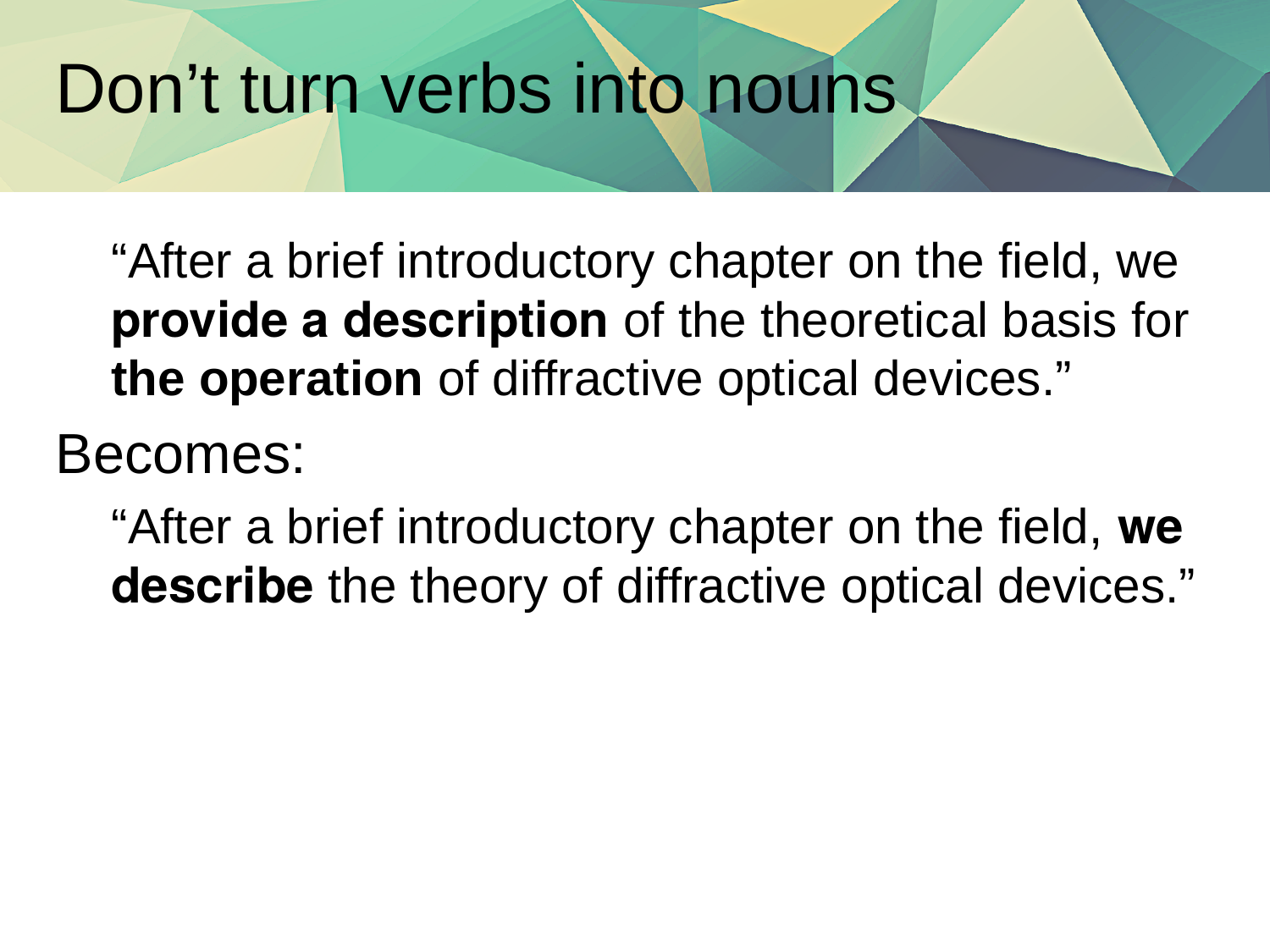

# Don’t turn verbs into nouns
“After a brief introductory chapter on the field, we provide a description of the theoretical basis for the operation of diffractive optical devices.”
Becomes:
“After a brief introductory chapter on the field, we describe the theory of diffractive optical devices.”